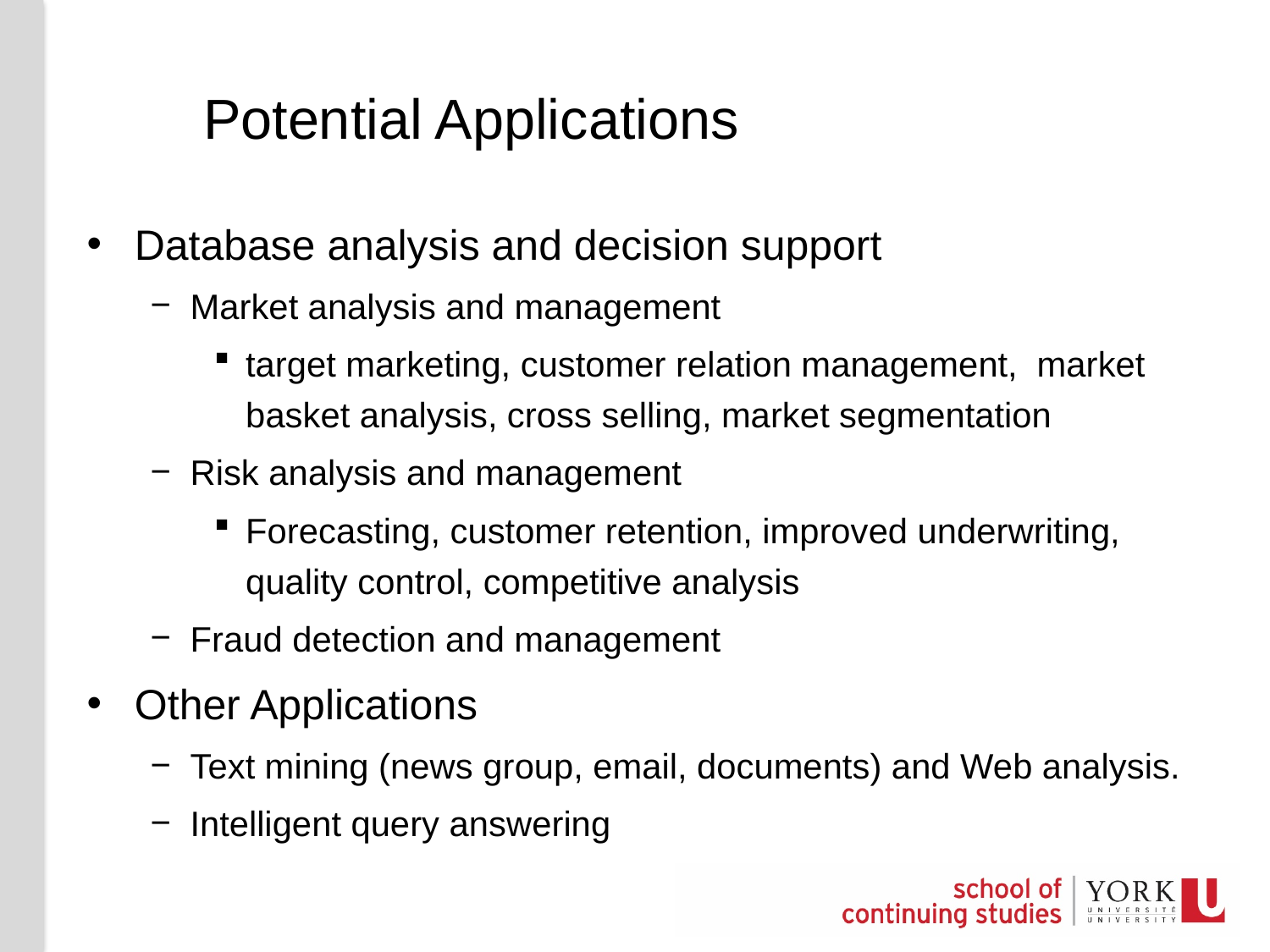

# Potential Applications
Database analysis and decision support
Market analysis and management
target marketing, customer relation management,  market basket analysis, cross selling, market segmentation
Risk analysis and management
Forecasting, customer retention, improved underwriting, quality control, competitive analysis
Fraud detection and management
Other Applications
Text mining (news group, email, documents) and Web analysis.
Intelligent query answering